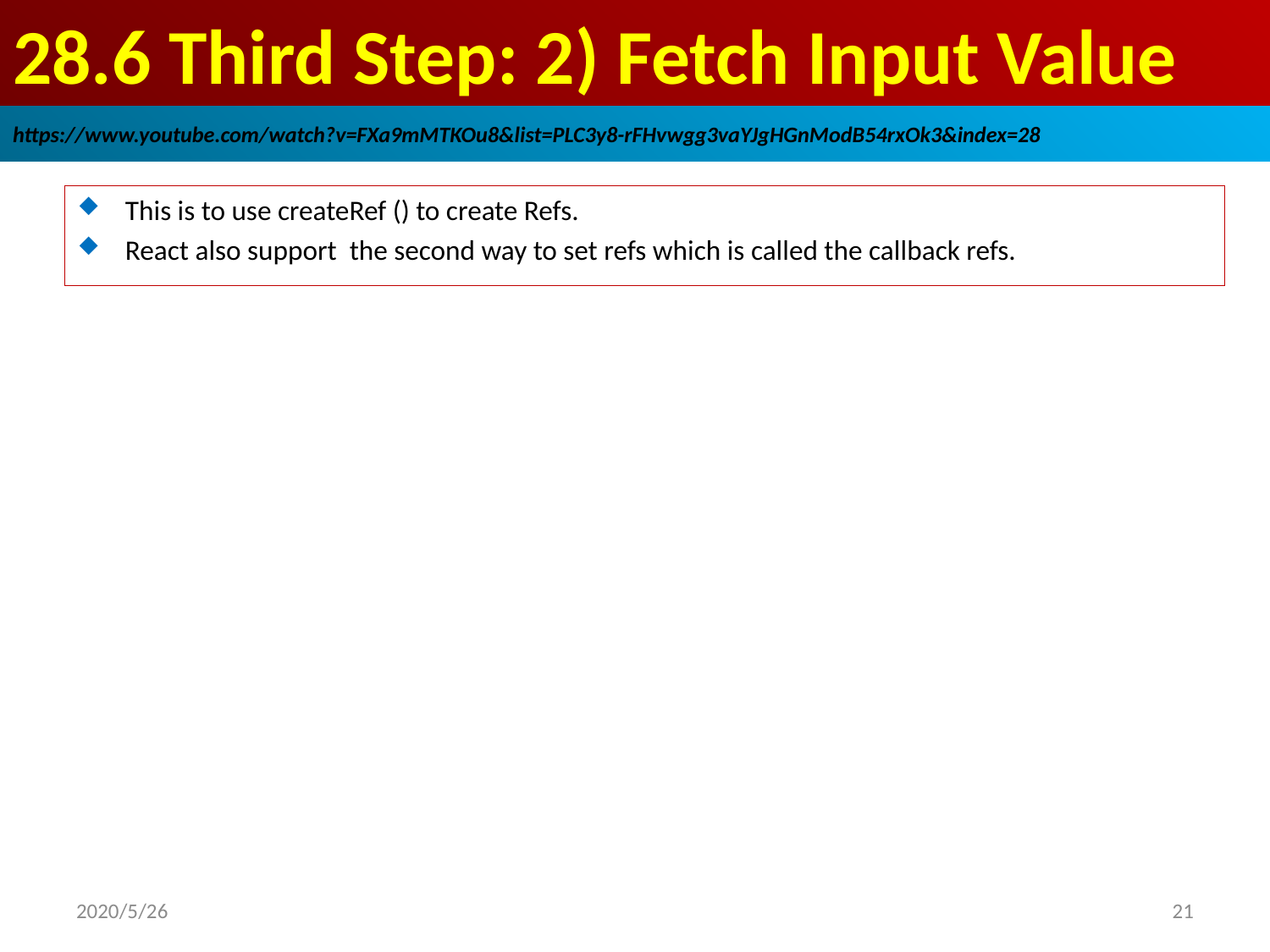

# 28.6 Third Step: 2) Fetch Input Value
https://www.youtube.com/watch?v=FXa9mMTKOu8&list=PLC3y8-rFHvwgg3vaYJgHGnModB54rxOk3&index=28
This is to use createRef () to create Refs.
React also support  the second way to set refs which is called the callback refs.
2020/5/26
21